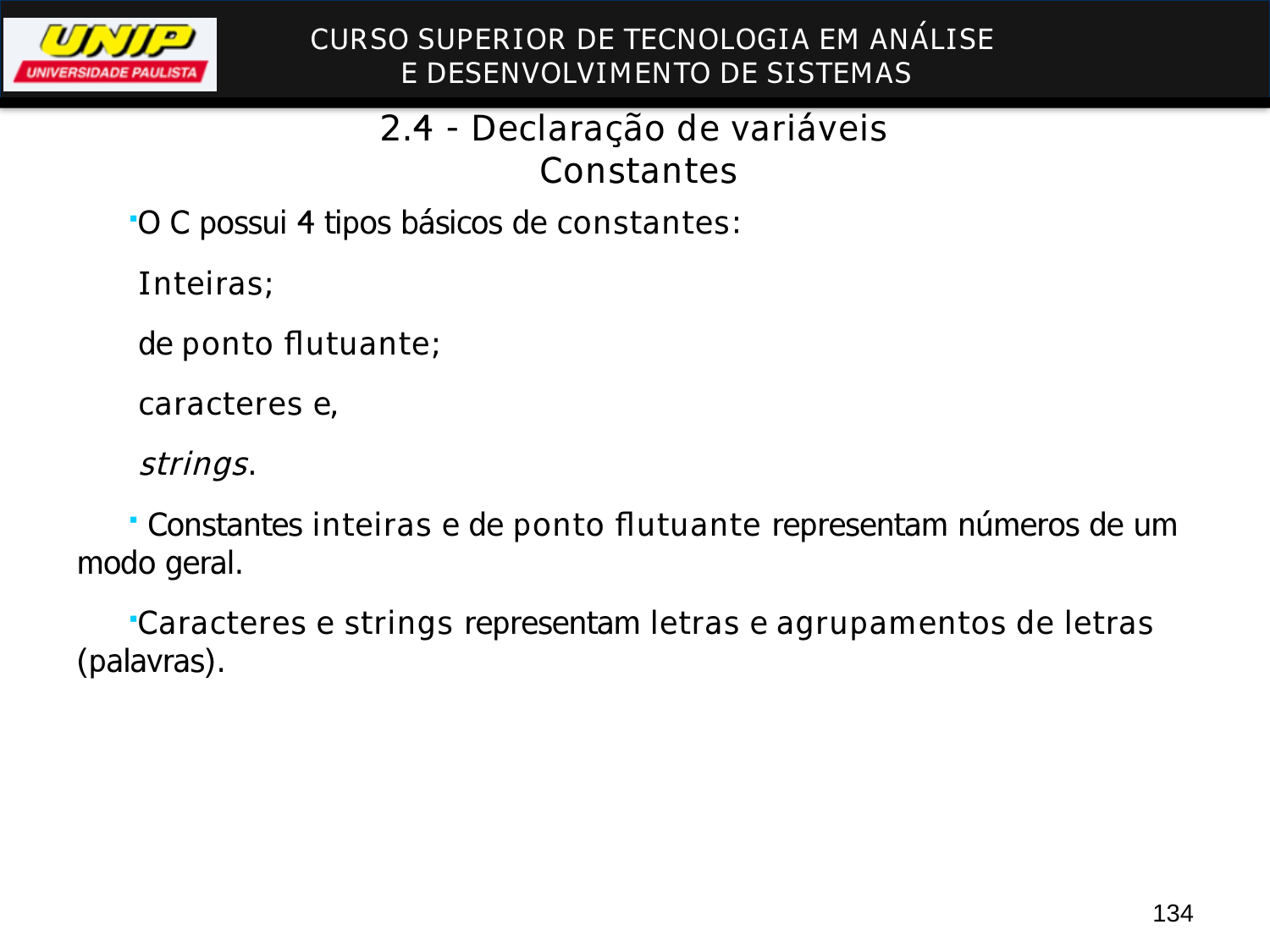

2.4 - Declaração de variáveis
 Constantes
O C possui 4 tipos básicos de constantes:
 Inteiras;
 de ponto flutuante;
 caracteres e,
 strings.
 Constantes inteiras e de ponto flutuante representam números de um modo geral.
Caracteres e strings representam letras e agrupamentos de letras (palavras).
134